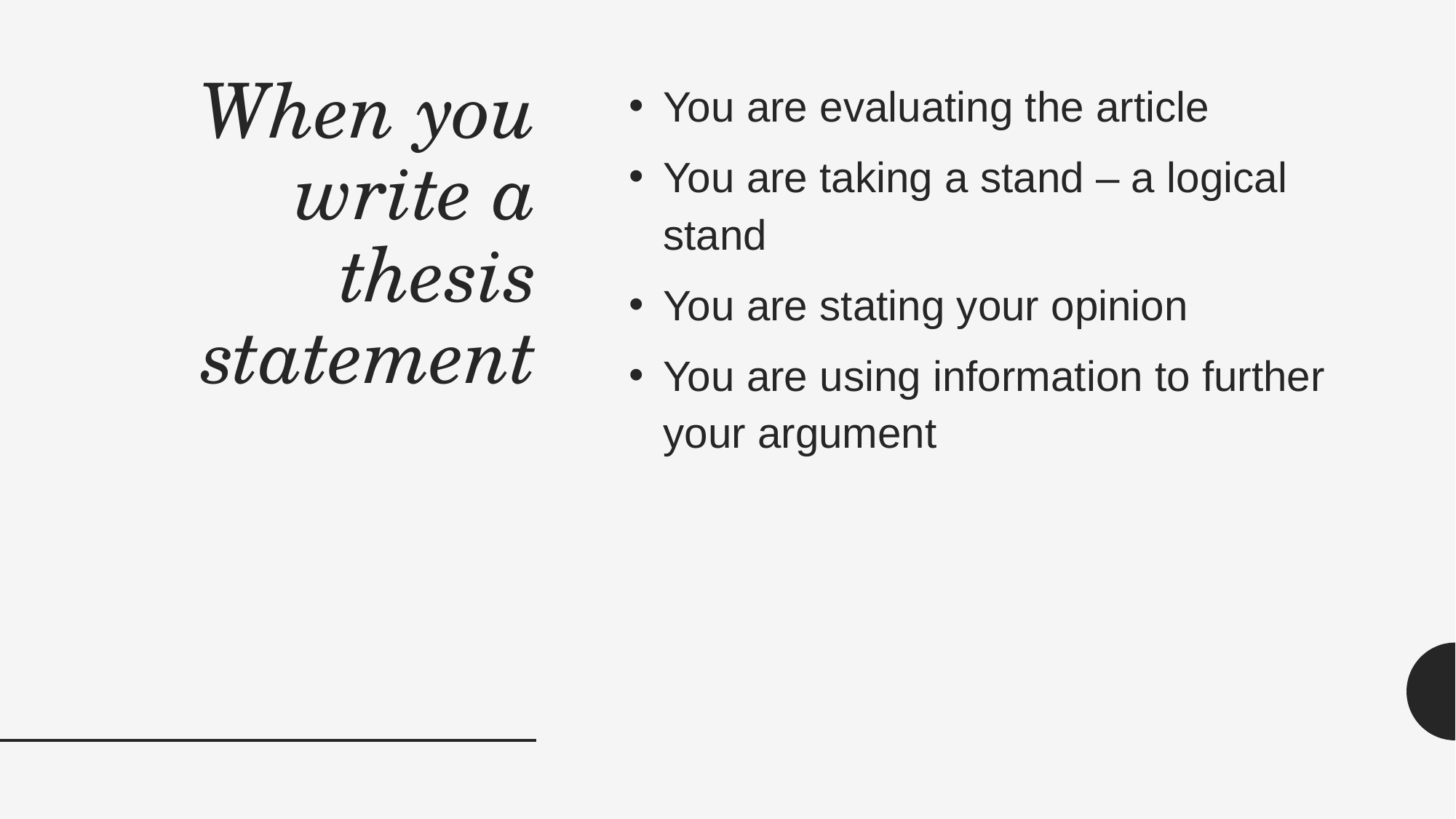

# When you write a thesis statement
You are evaluating the article
You are taking a stand – a logical stand
You are stating your opinion
You are using information to further your argument